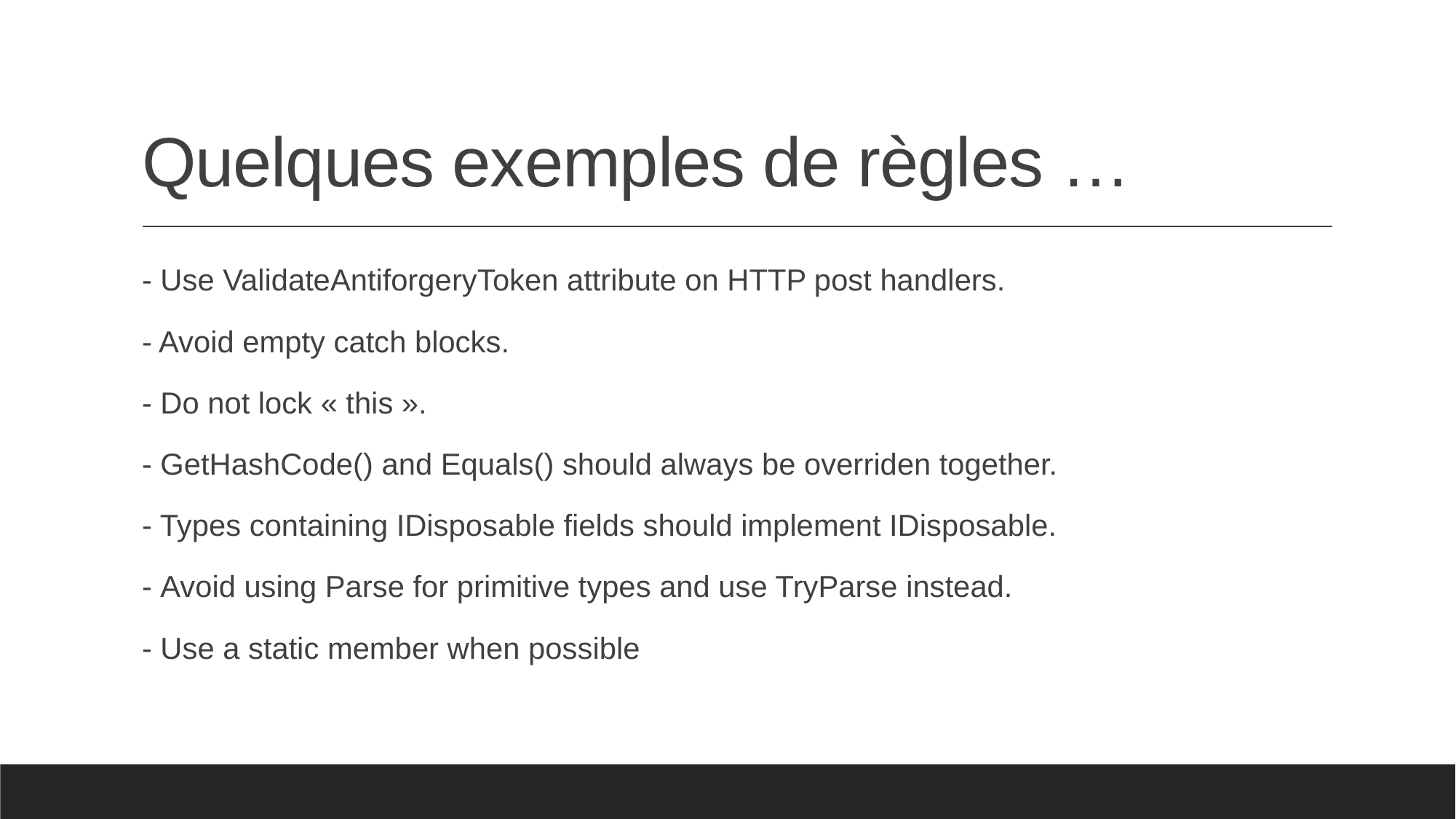

# Quelques exemples de règles …
- Use ValidateAntiforgeryToken attribute on HTTP post handlers.
- Avoid empty catch blocks.
- Do not lock « this ».
- GetHashCode() and Equals() should always be overriden together.
- Types containing IDisposable fields should implement IDisposable.
- Avoid using Parse for primitive types and use TryParse instead.
- Use a static member when possible